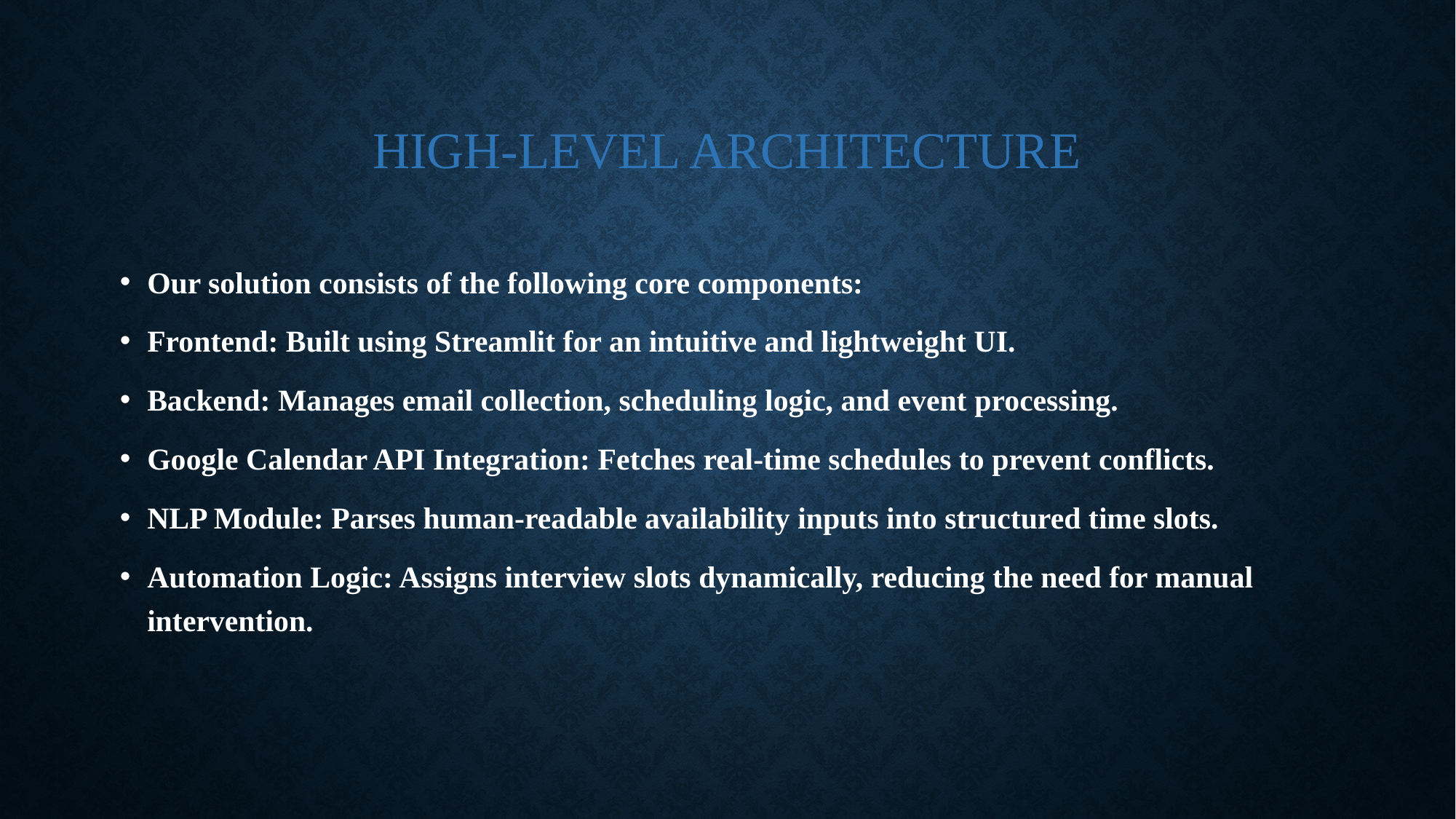

# High-Level Architecture
Our solution consists of the following core components:
Frontend: Built using Streamlit for an intuitive and lightweight UI.
Backend: Manages email collection, scheduling logic, and event processing.
Google Calendar API Integration: Fetches real-time schedules to prevent conflicts.
NLP Module: Parses human-readable availability inputs into structured time slots.
Automation Logic: Assigns interview slots dynamically, reducing the need for manual intervention.